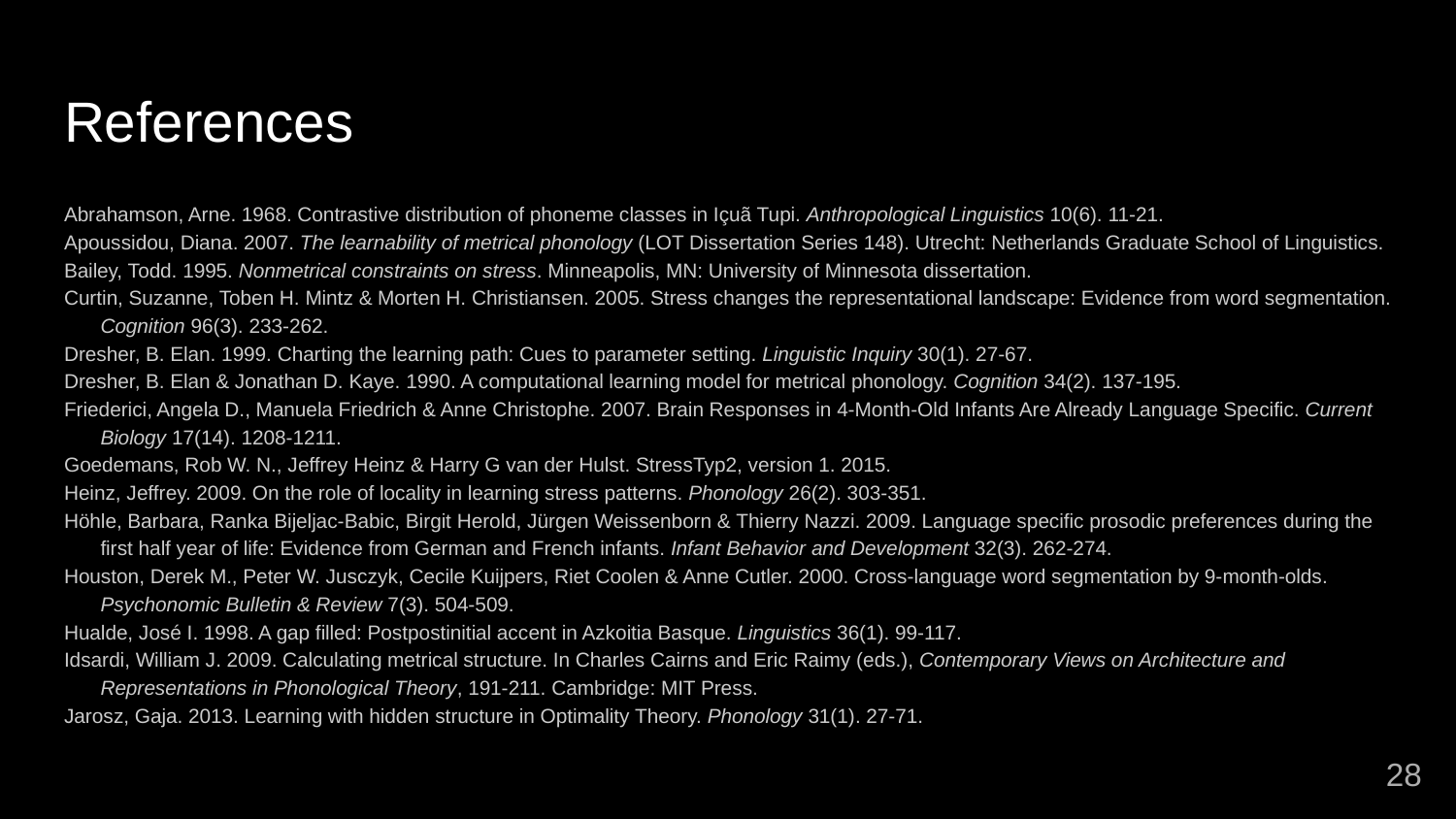

# References
Abrahamson, Arne. 1968. Contrastive distribution of phoneme classes in Içuã Tupi. Anthropological Linguistics 10(6). 11-21.
Apoussidou, Diana. 2007. The learnability of metrical phonology (LOT Dissertation Series 148). Utrecht: Netherlands Graduate School of Linguistics.
Bailey, Todd. 1995. Nonmetrical constraints on stress. Minneapolis, MN: University of Minnesota dissertation.
Curtin, Suzanne, Toben H. Mintz & Morten H. Christiansen. 2005. Stress changes the representational landscape: Evidence from word segmentation. Cognition 96(3). 233-262.
Dresher, B. Elan. 1999. Charting the learning path: Cues to parameter setting. Linguistic Inquiry 30(1). 27-67.
Dresher, B. Elan & Jonathan D. Kaye. 1990. A computational learning model for metrical phonology. Cognition 34(2). 137-195.
Friederici, Angela D., Manuela Friedrich & Anne Christophe. 2007. Brain Responses in 4-Month-Old Infants Are Already Language Specific. Current Biology 17(14). 1208-1211.
Goedemans, Rob W. N., Jeffrey Heinz & Harry G van der Hulst. StressTyp2, version 1. 2015.
Heinz, Jeffrey. 2009. On the role of locality in learning stress patterns. Phonology 26(2). 303-351.
Höhle, Barbara, Ranka Bijeljac-Babic, Birgit Herold, Jürgen Weissenborn & Thierry Nazzi. 2009. Language specific prosodic preferences during the first half year of life: Evidence from German and French infants. Infant Behavior and Development 32(3). 262-274.
Houston, Derek M., Peter W. Jusczyk, Cecile Kuijpers, Riet Coolen & Anne Cutler. 2000. Cross-language word segmentation by 9-month-olds. Psychonomic Bulletin & Review 7(3). 504-509.
Hualde, José I. 1998. A gap filled: Postpostinitial accent in Azkoitia Basque. Linguistics 36(1). 99-117.
Idsardi, William J. 2009. Calculating metrical structure. In Charles Cairns and Eric Raimy (eds.), Contemporary Views on Architecture and Representations in Phonological Theory, 191-211. Cambridge: MIT Press.
Jarosz, Gaja. 2013. Learning with hidden structure in Optimality Theory. Phonology 31(1). 27-71.
28